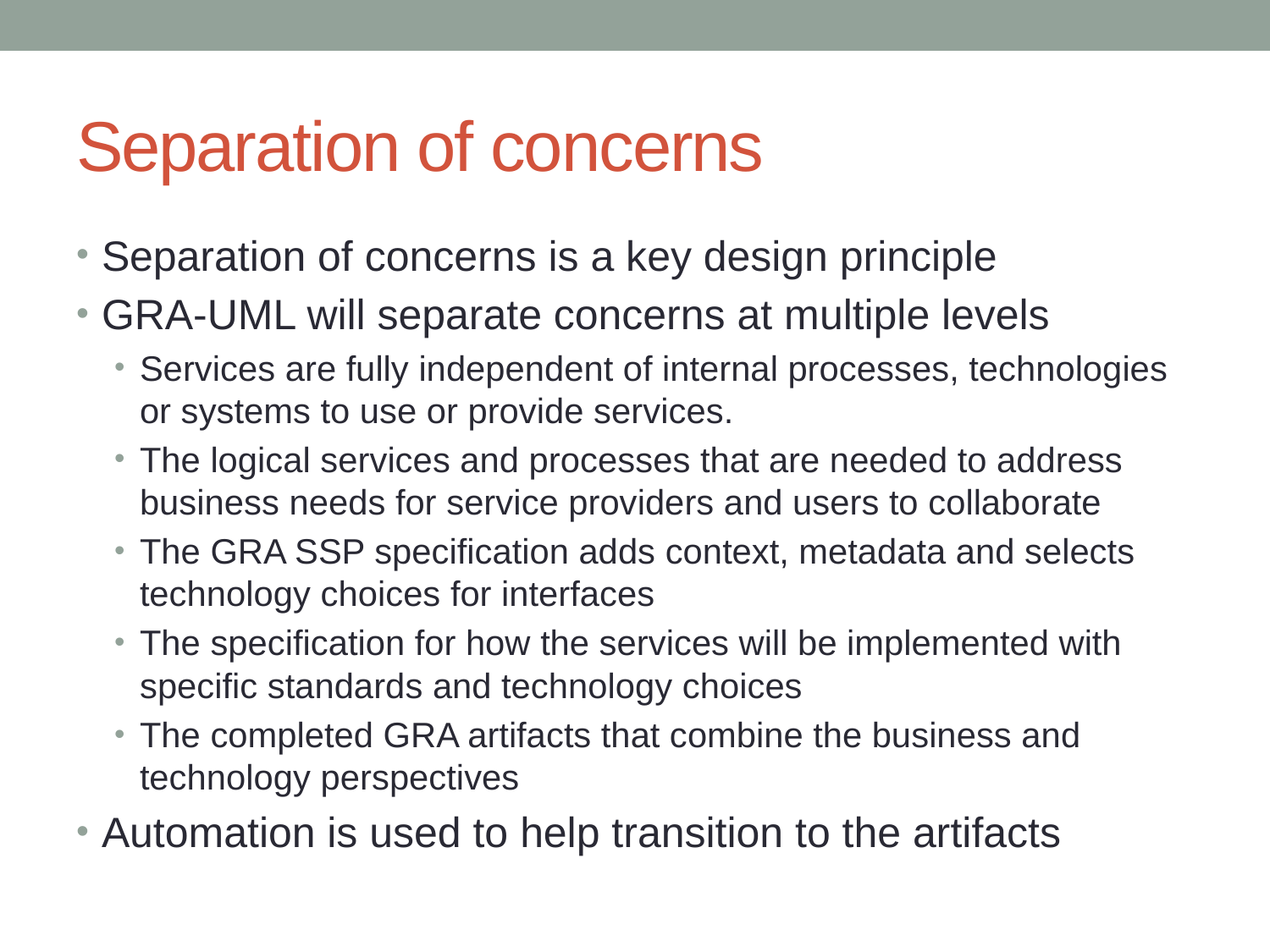

# Separation of concerns
Separation of concerns is a key design principle
GRA-UML will separate concerns at multiple levels
Services are fully independent of internal processes, technologies or systems to use or provide services.
The logical services and processes that are needed to address business needs for service providers and users to collaborate
The GRA SSP specification adds context, metadata and selects technology choices for interfaces
The specification for how the services will be implemented with specific standards and technology choices
The completed GRA artifacts that combine the business and technology perspectives
Automation is used to help transition to the artifacts